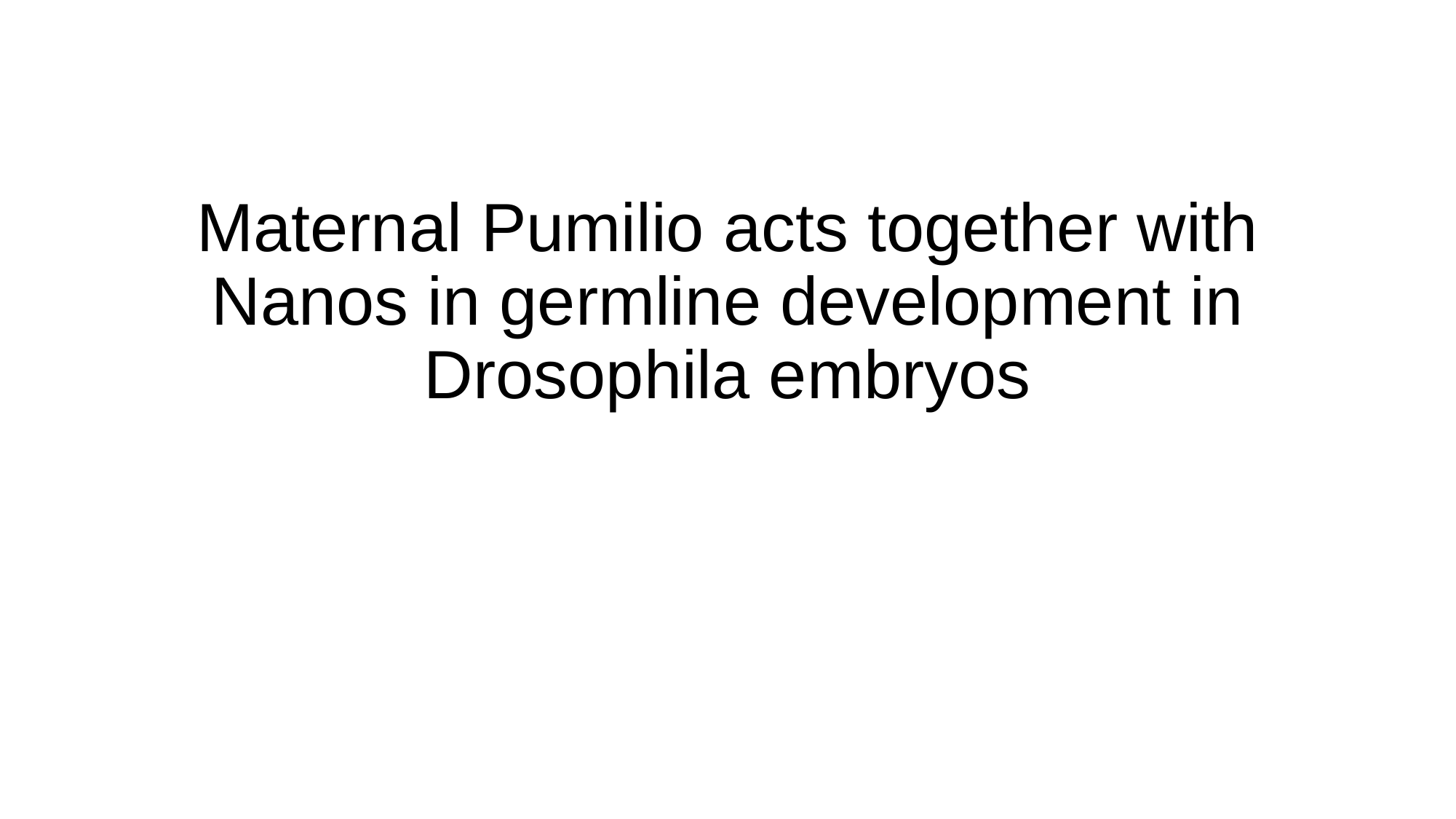

# Maternal Pumilio acts together with Nanos in germline development in Drosophila embryos